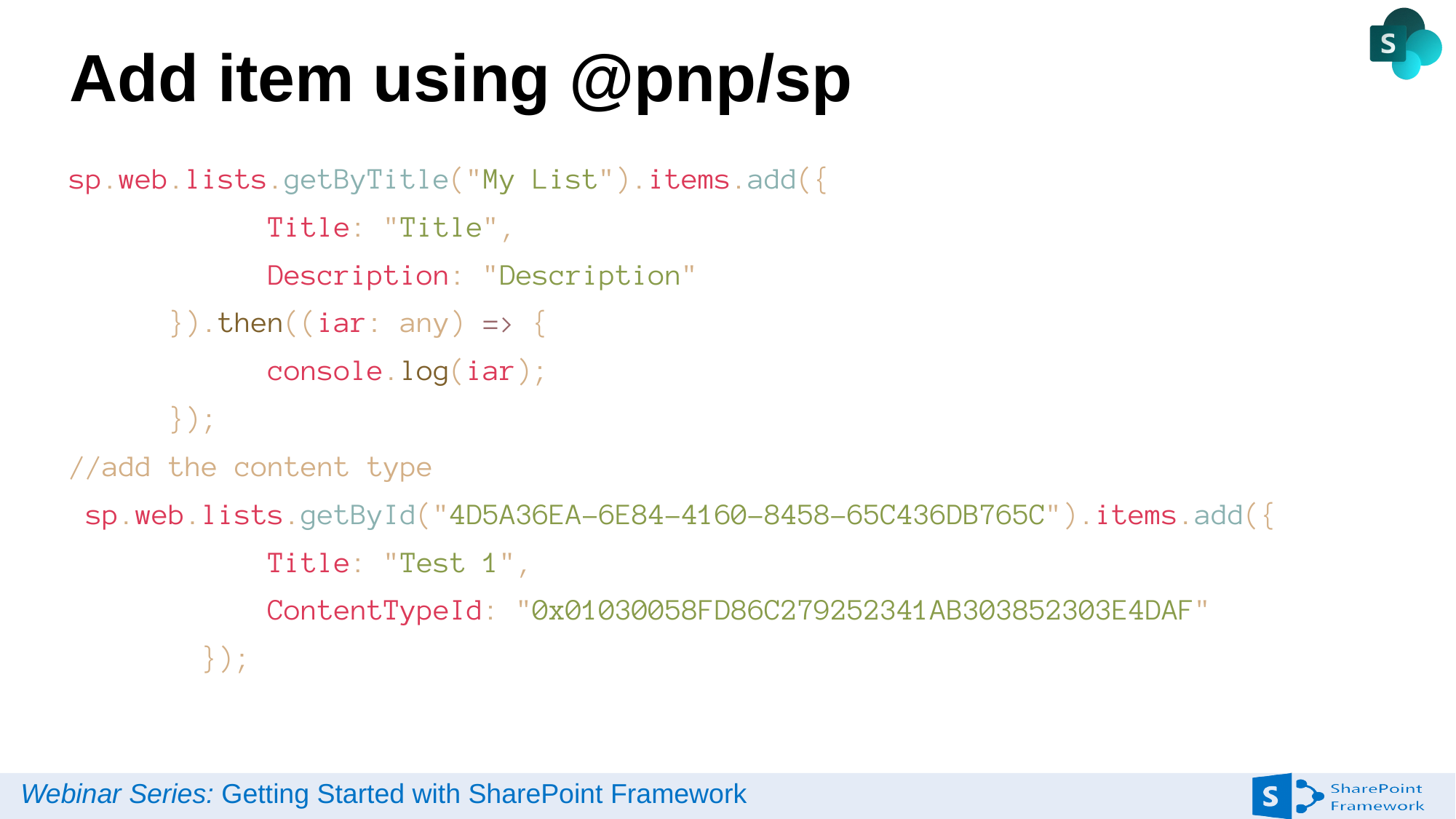

# Add item using @pnp/sp

sp.web.lists.getByTitle("My List").items.add({
            Title: "Title",
            Description: "Description"
      }).then((iar: any) => {
            console.log(iar);
      });
//add the content type
 sp.web.lists.getById("4D5A36EA-6E84-4160-8458-65C436DB765C").items.add({
            Title: "Test 1",
            ContentTypeId: "0x01030058FD86C279252341AB303852303E4DAF"
        });